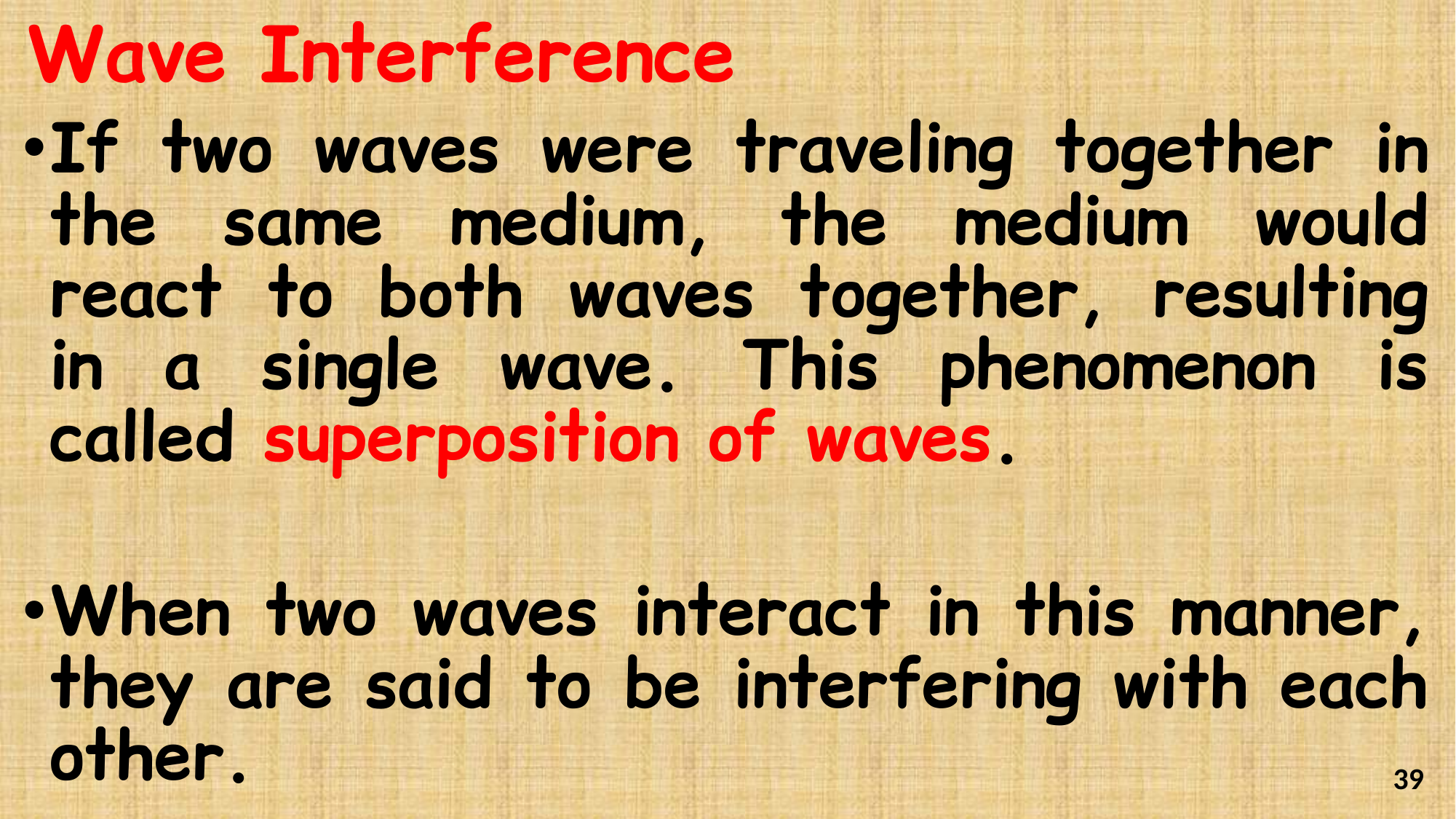

# Wave Interference
If two waves were traveling together in the same medium, the medium would react to both waves together, resulting in a single wave. This phenomenon is called superposition of waves.

When two waves interact in this manner, they are said to be interfering with each other.
39